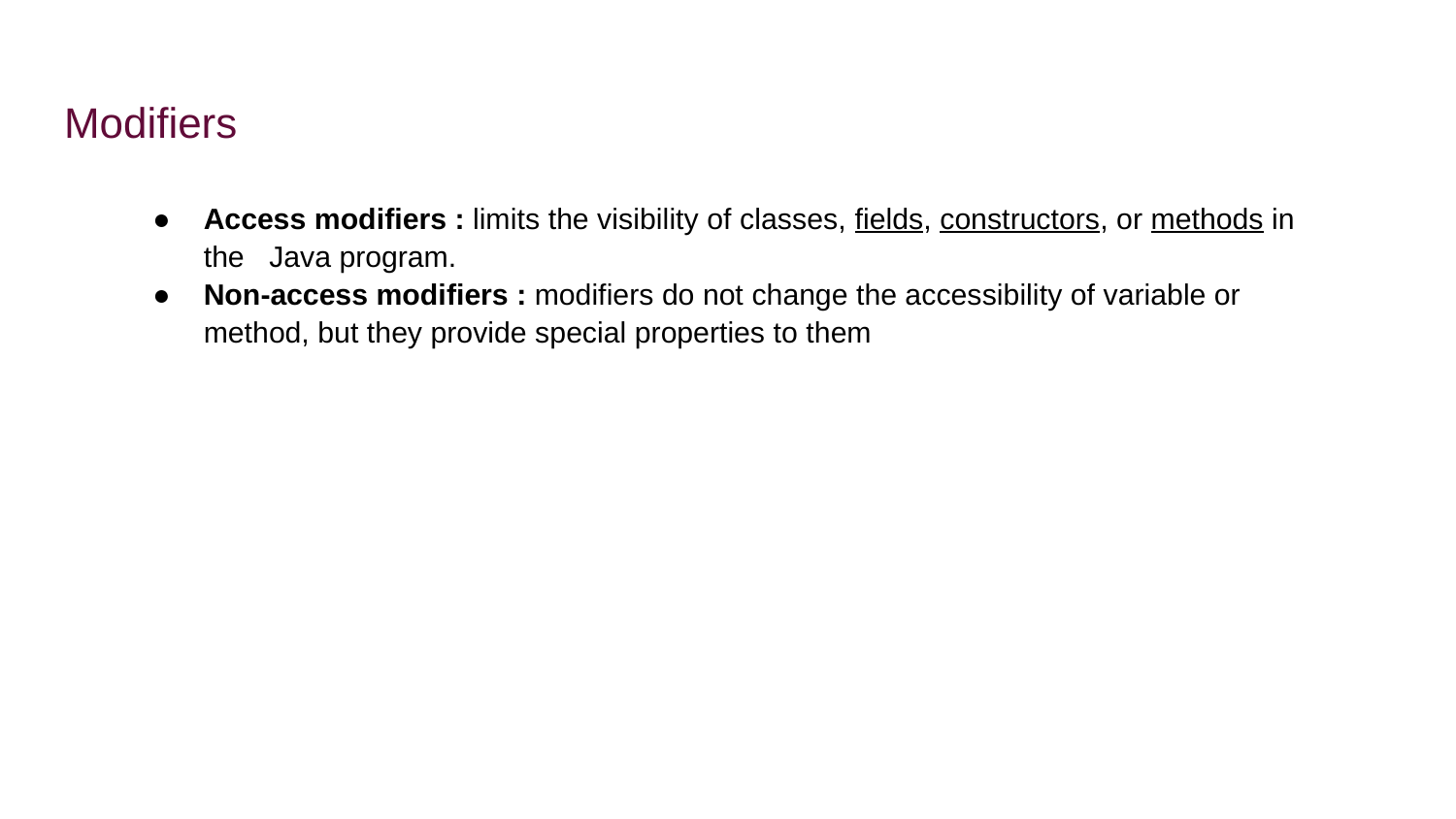

# Modifiers

Access modifiers : limits the visibility of classes, fields, constructors, or methods in the   Java program.
Non-access modifiers : modifiers do not change the accessibility of variable or method, but they provide special properties to them